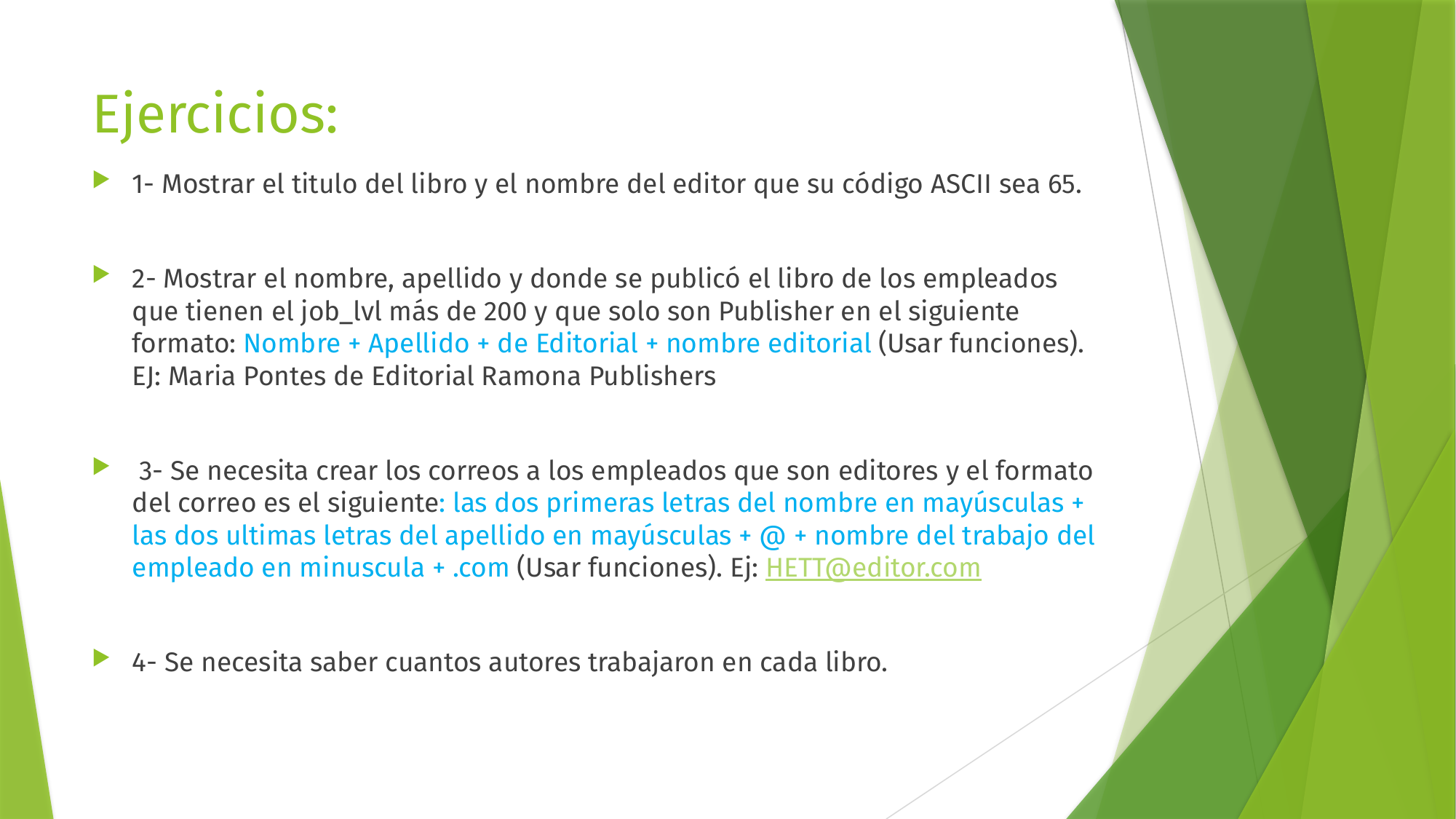

# Ejercicios:
1- Mostrar el titulo del libro y el nombre del editor que su código ASCII sea 65.

2- Mostrar el nombre, apellido y donde se publicó el libro de los empleados que tienen el job_lvl más de 200 y que solo son Publisher en el siguiente formato: Nombre + Apellido + de Editorial + nombre editorial (Usar funciones). EJ: Maria Pontes de Editorial Ramona Publishers

 3- Se necesita crear los correos a los empleados que son editores y el formato del correo es el siguiente: las dos primeras letras del nombre en mayúsculas + las dos ultimas letras del apellido en mayúsculas + @ + nombre del trabajo del empleado en minuscula + .com (Usar funciones). Ej: HETT@editor.com

4- Se necesita saber cuantos autores trabajaron en cada libro.